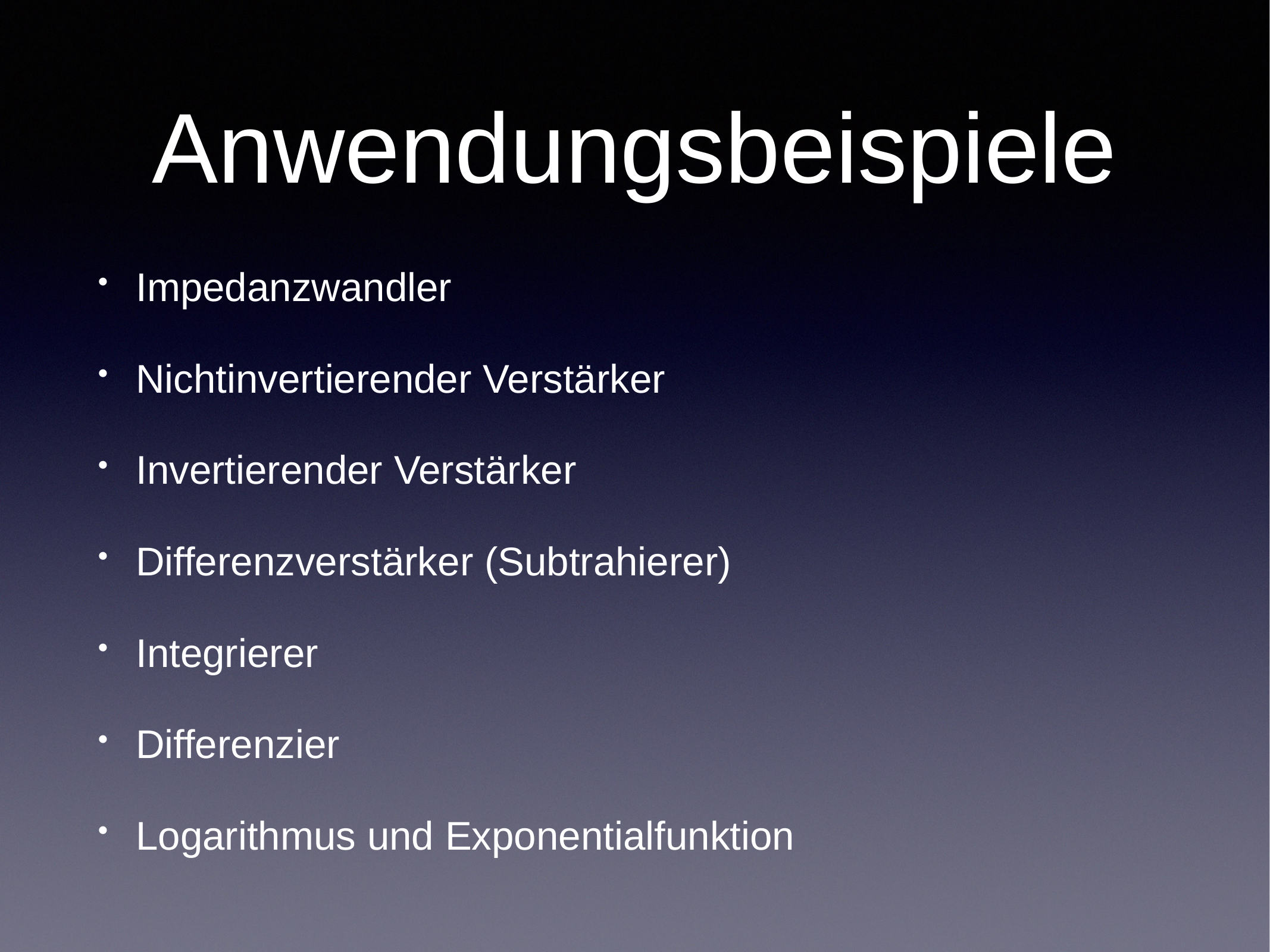

# Anwendungsbeispiele
Impedanzwandler
Nichtinvertierender Verstärker
Invertierender Verstärker
Differenzverstärker (Subtrahierer)
Integrierer
Differenzier
Logarithmus und Exponentialfunktion